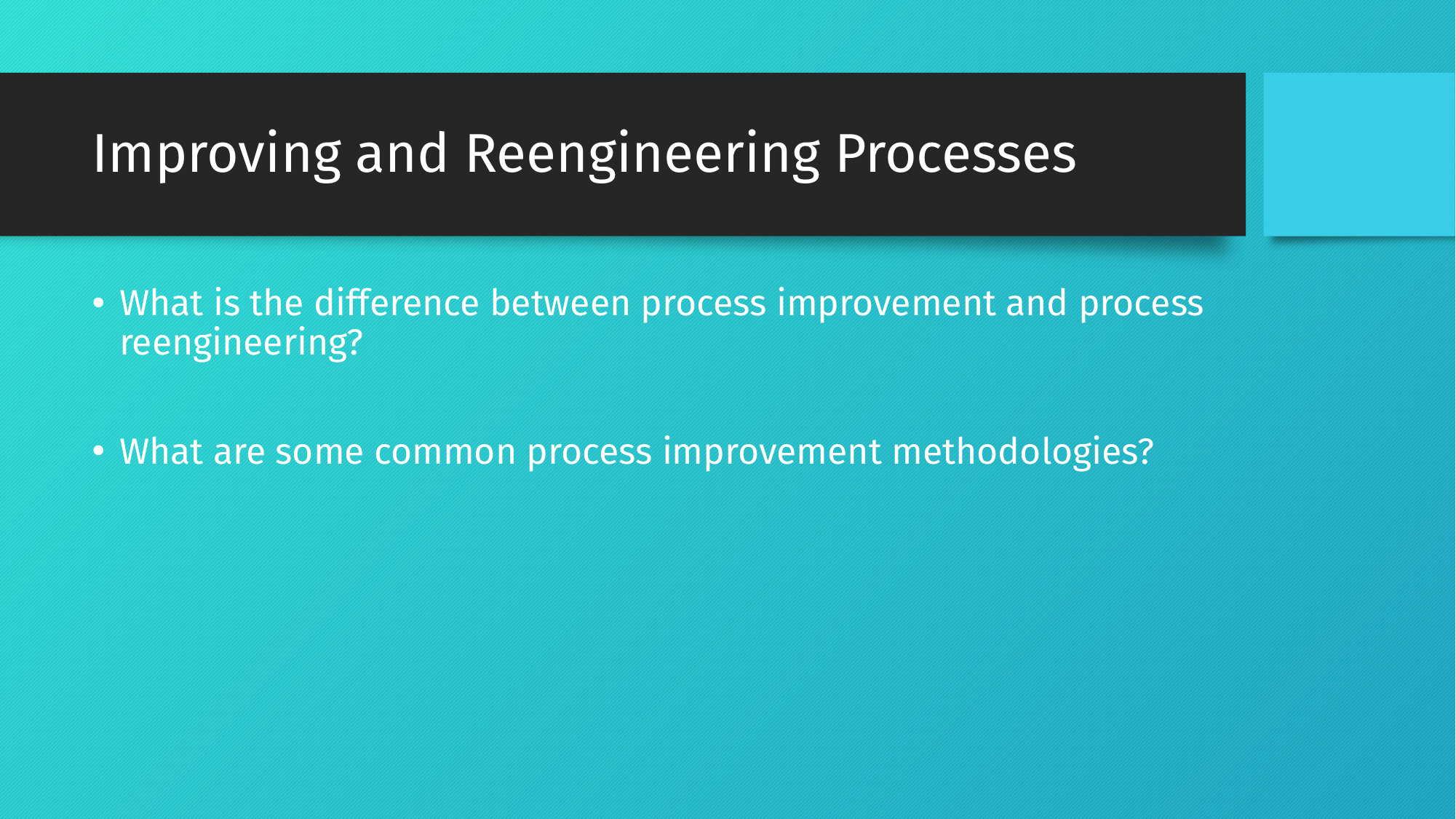

# Improving and Reengineering Processes
What is the difference between process improvement and process reengineering?

What are some common process improvement methodologies?